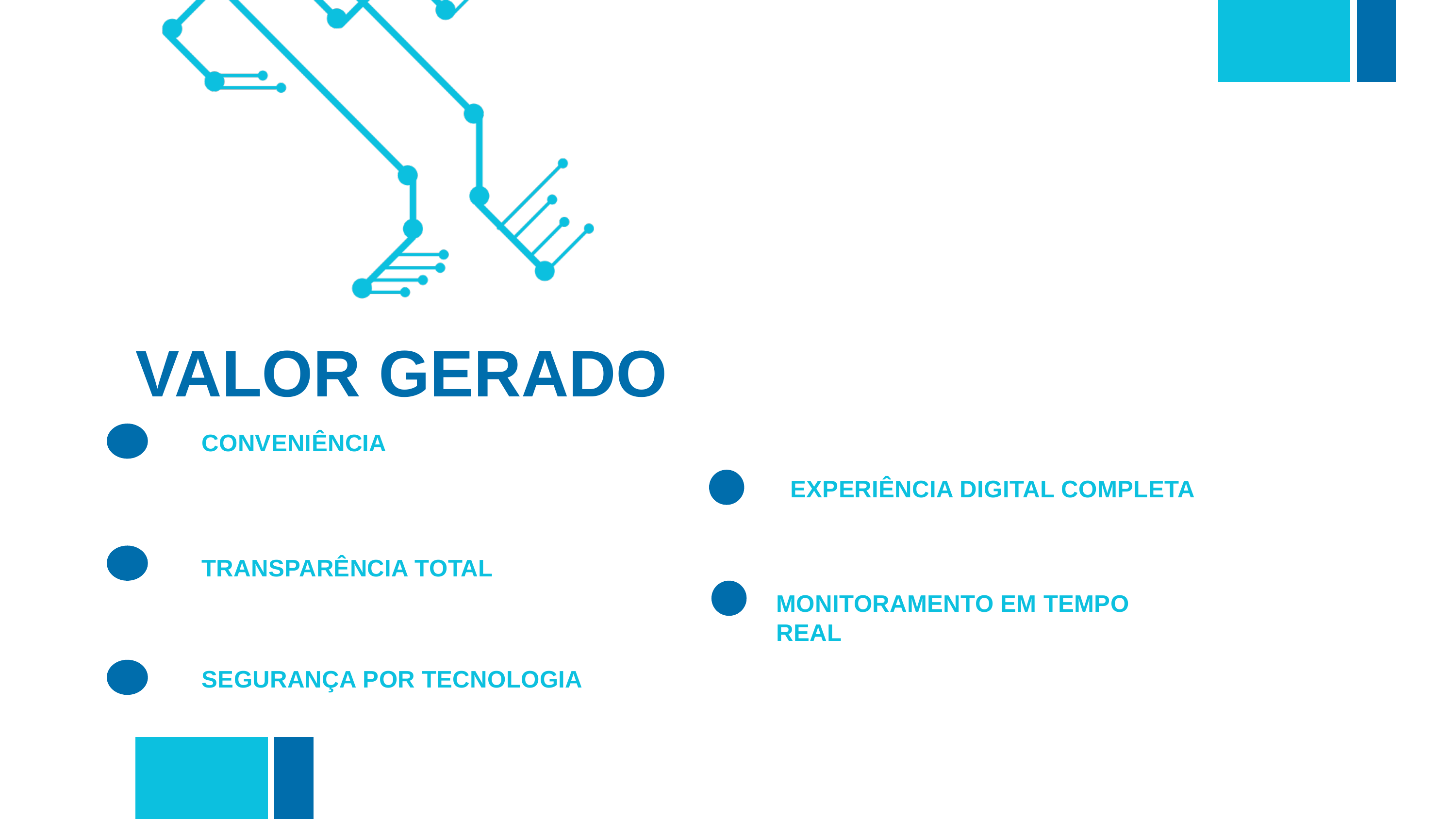

VALOR GERADO

CONVENIÊNCIA

EXPERIÊNCIA DIGITAL COMPLETA

TRANSPARÊNCIA TOTAL

MONITORAMENTO EM TEMPO REAL

SEGURANÇA POR TECNOLOGIA